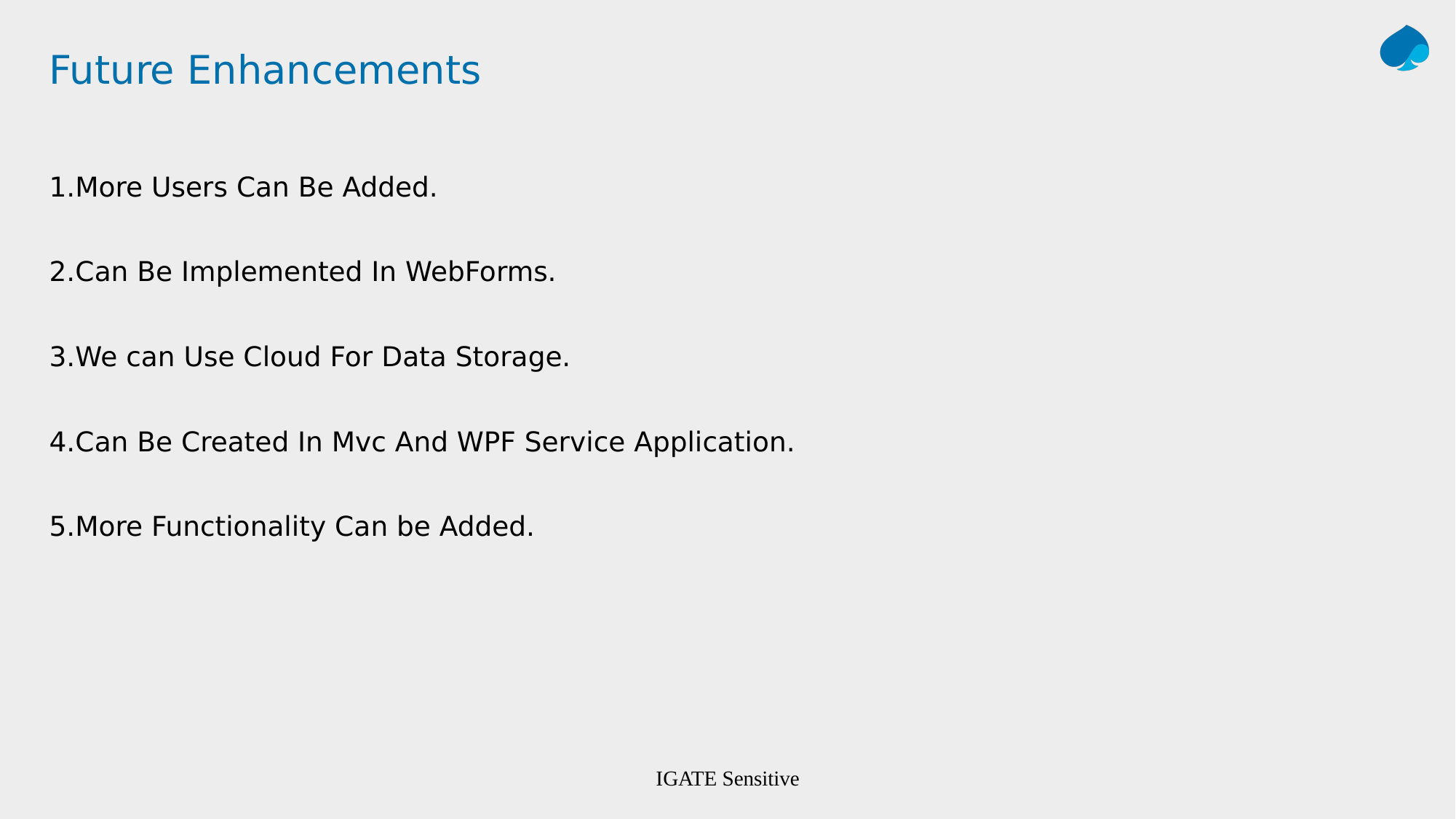

# Future Enhancements
1.More Users Can Be Added.

2.Can Be Implemented In WebForms.

3.We can Use Cloud For Data Storage.

4.Can Be Created In Mvc And WPF Service Application.

5.More Functionality Can be Added.

IGATE Sensitive